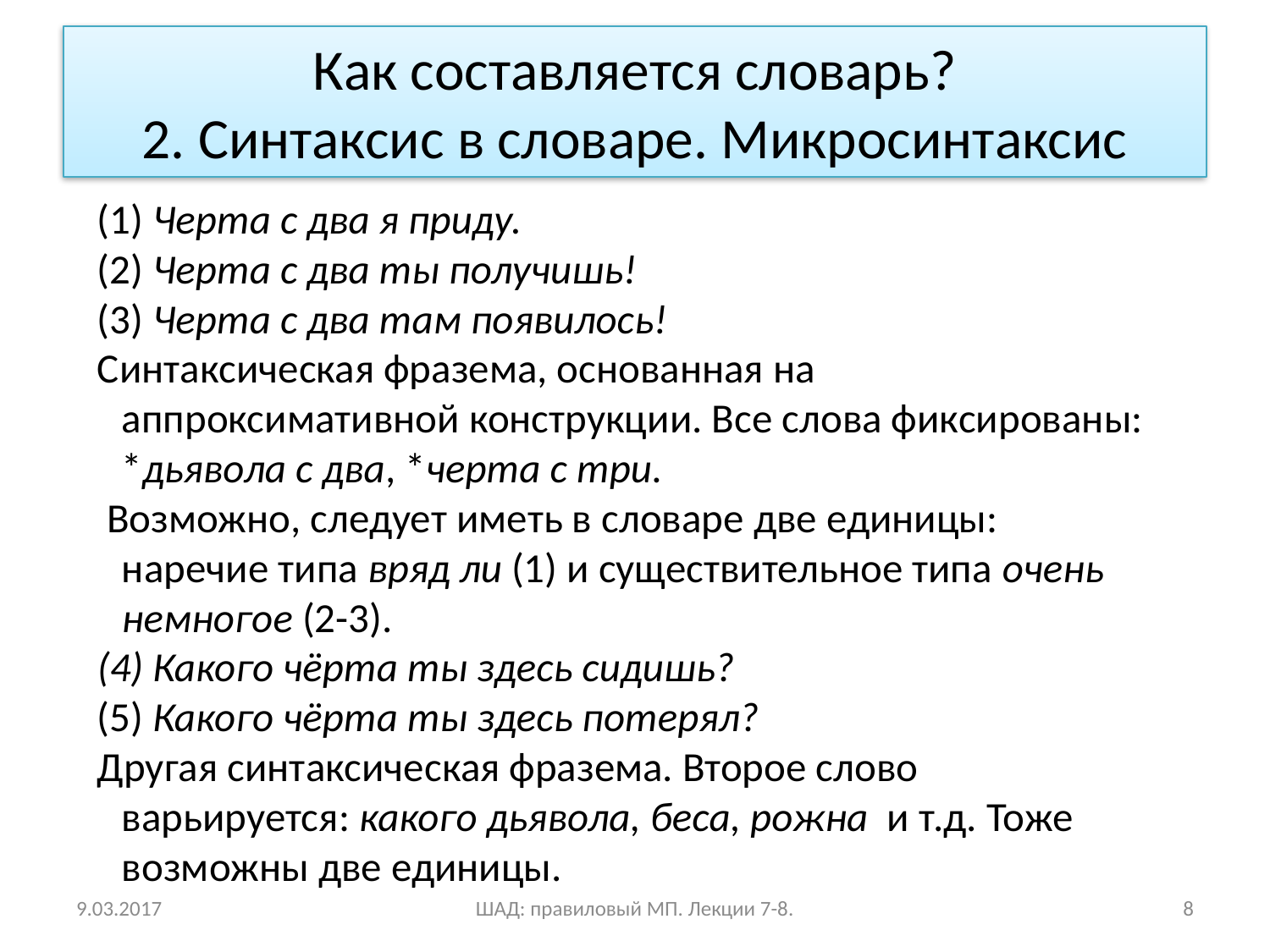

Как составляется словарь?
2. Синтаксис в словаре. Микросинтаксис
(1) Черта с два я приду.
(2) Черта с два ты получишь!
(3) Черта с два там появилось!
Синтаксическая фразема, основанная на аппроксимативной конструкции. Все слова фиксированы: *дьявола с два, *черта с три.
 Возможно, следует иметь в словаре две единицы: наречие типа вряд ли (1) и существительное типа очень немногое (2-3).
(4) Какого чёрта ты здесь сидишь?
(5) Какого чёрта ты здесь потерял?
Другая синтаксическая фразема. Второе слово варьируется: какого дьявола, беса, рожна  и т.д. Тоже возможны две единицы.

9.03.2017
ШАД: правиловый МП. Лекции 7-8.
8